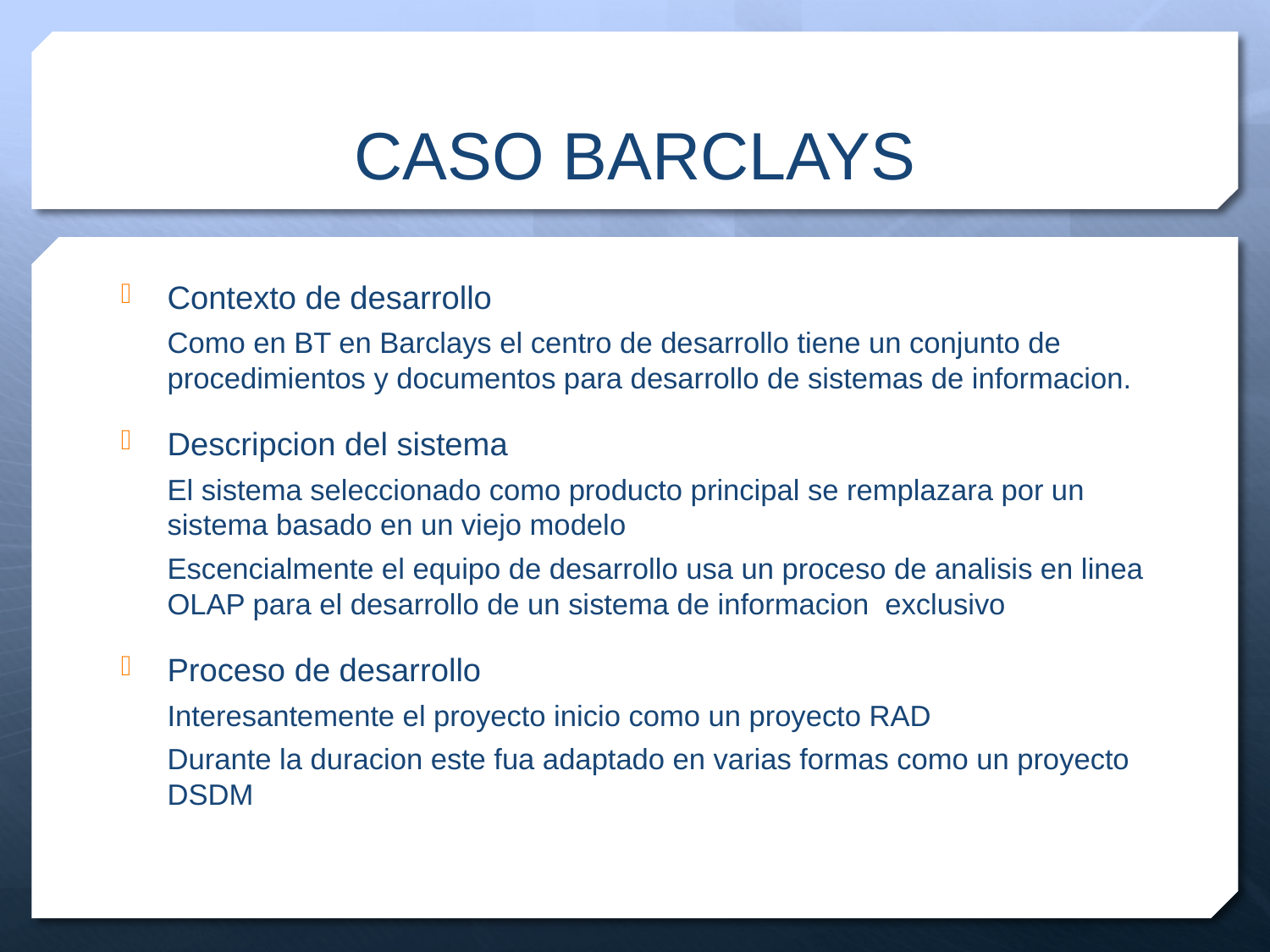

# CASO BARCLAYS
Contexto de desarrollo
Como en BT en Barclays el centro de desarrollo tiene un conjunto de procedimientos y documentos para desarrollo de sistemas de informacion.
Descripcion del sistema
El sistema seleccionado como producto principal se remplazara por un sistema basado en un viejo modelo
Escencialmente el equipo de desarrollo usa un proceso de analisis en linea OLAP para el desarrollo de un sistema de informacion  exclusivo
Proceso de desarrollo
Interesantemente el proyecto inicio como un proyecto RAD
Durante la duracion este fua adaptado en varias formas como un proyecto DSDM